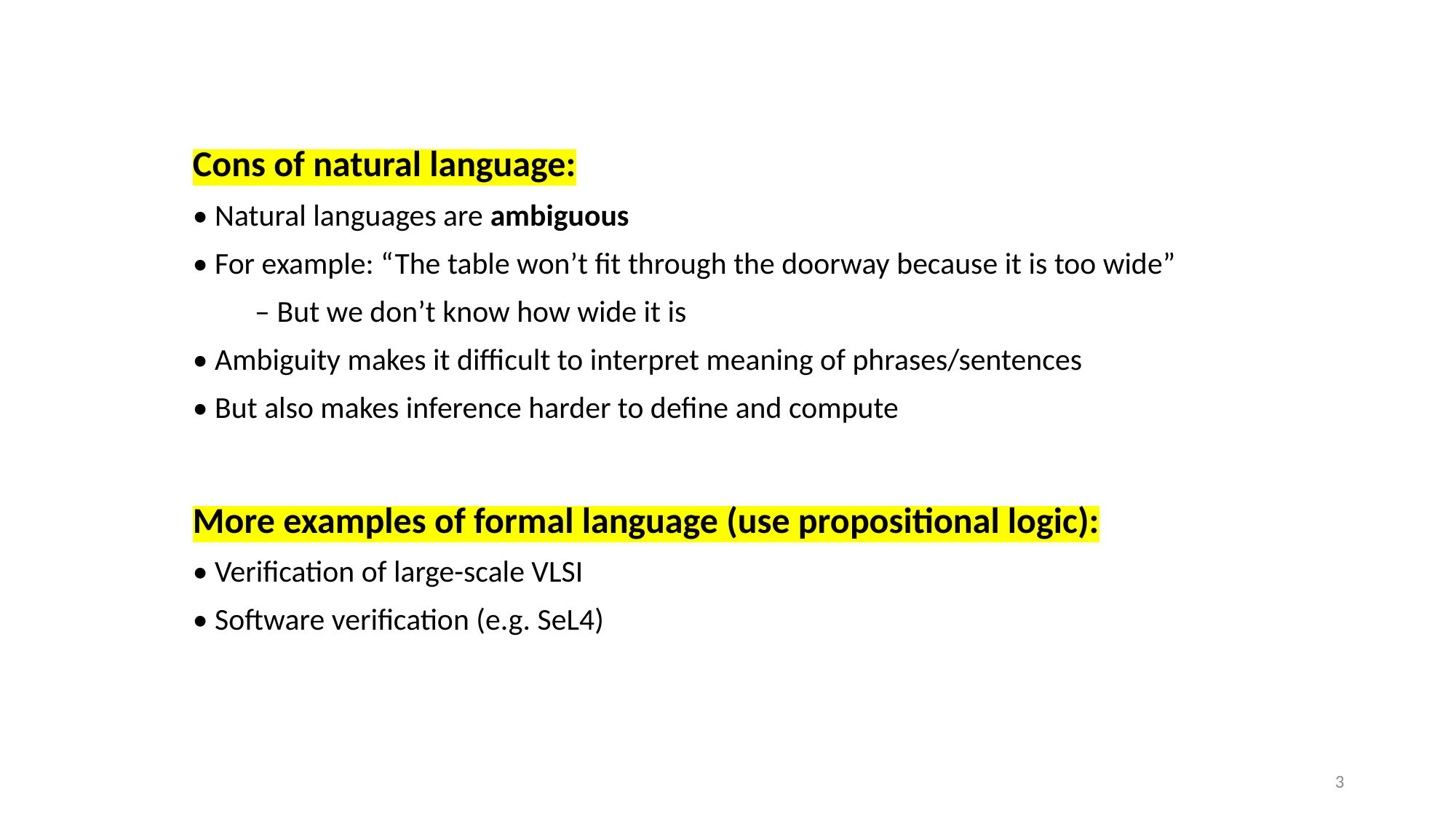

Cons of natural language:
• Natural languages are ambiguous
• For example: “The table won’t fit through the doorway because it is too wide”
         – But we don’t know how wide it is
• Ambiguity makes it difficult to interpret meaning of phrases/sentences
• But also makes inference harder to define and compute

More examples of formal language (use propositional logic):
• Verification of large-scale VLSI
• Software verification (e.g. SeL4)
3